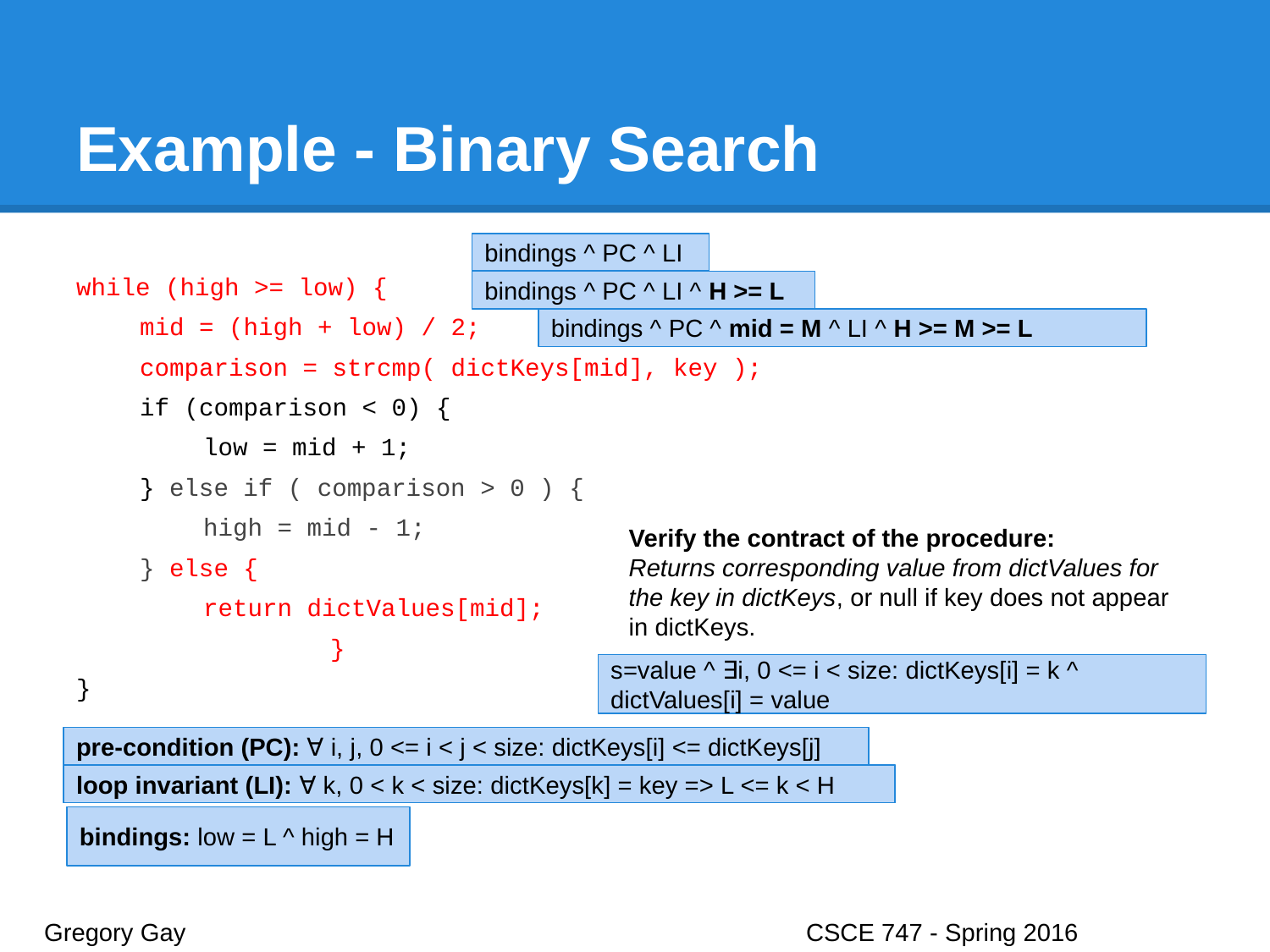

# Example - Binary Search

while (high >= low) {
mid = (high + low) / 2;
comparison = strcmp( dictKeys[mid], key );
if (comparison < 0) {
low = mid + 1;
} else if ( comparison > 0 ) {
high = mid - 1;
} else {
return dictValues[mid];
 	}
}

bindings ^ PC ^ LI
bindings ^ PC ^ LI ^ H >= L
bindings ^ PC ^ mid = M ^ LI ^ H >= M >= L
Verify the contract of the procedure:
Returns corresponding value from dictValues for the key in dictKeys, or null if key does not appear in dictKeys.
s=value ^ ∃i, 0 <= i < size: dictKeys[i] = k ^ dictValues[i] = value
pre-condition (PC): ∀ i, j, 0 <= i < j < size: dictKeys[i] <= dictKeys[j]
loop invariant (LI): ∀ i, 0 < i < size: dictKeys[i] = key => low <= i < high
loop invariant (LI): ∀ k, 0 < k < size: dictKeys[k] = key => L <= k < H
bindings: low = L ^ high = H
Gregory Gay					CSCE 747 - Spring 2016							19